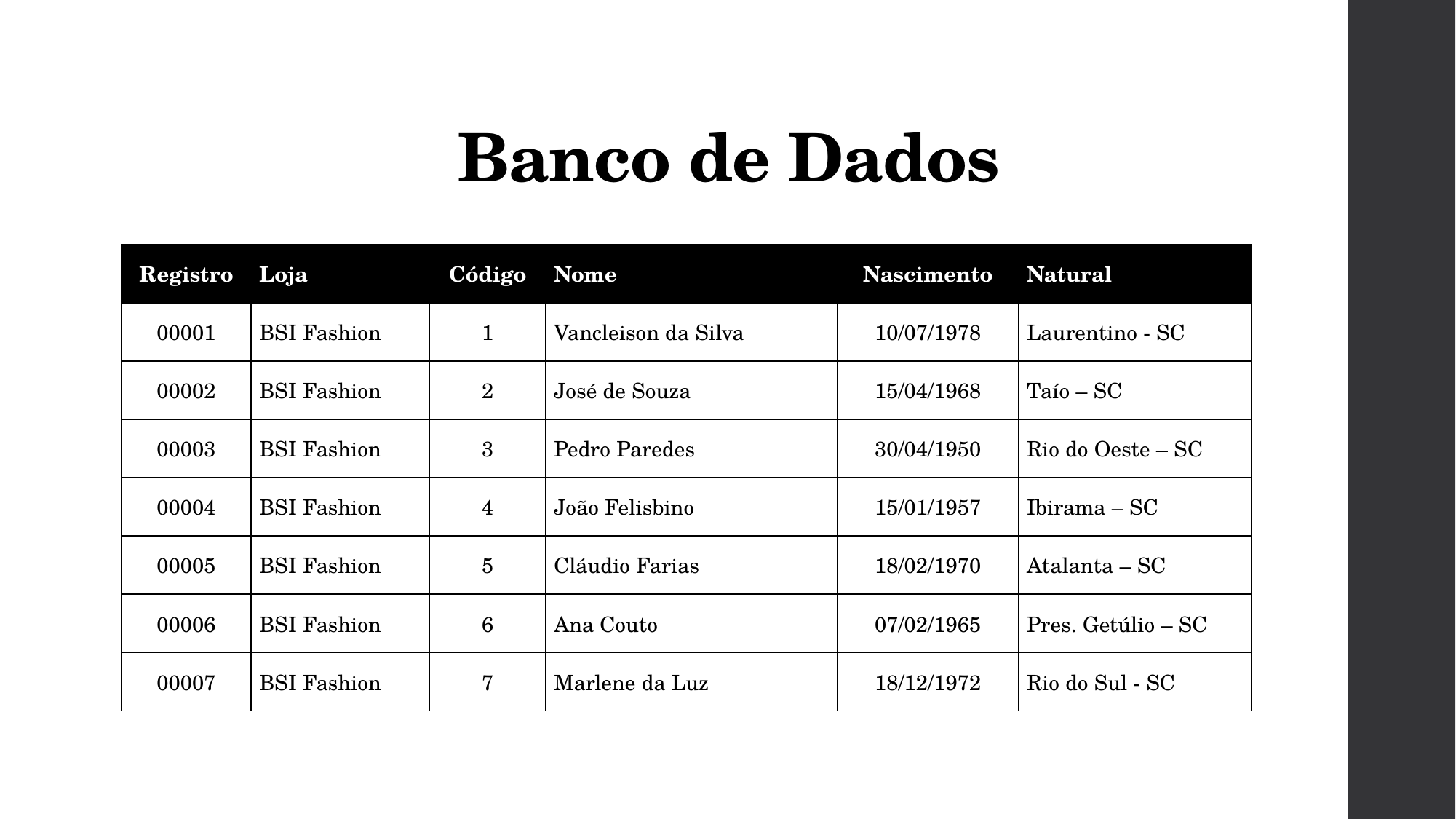

# Banco de Dados
| Registro | Loja | Código | Nome | Nascimento | Natural |
| --- | --- | --- | --- | --- | --- |
| 00001 | BSI Fashion | 1 | Vancleison da Silva | 10/07/1978 | Laurentino - SC |
| 00002 | BSI Fashion | 2 | José de Souza | 15/04/1968 | Taío – SC |
| 00003 | BSI Fashion | 3 | Pedro Paredes | 30/04/1950 | Rio do Oeste – SC |
| 00004 | BSI Fashion | 4 | João Felisbino | 15/01/1957 | Ibirama – SC |
| 00005 | BSI Fashion | 5 | Cláudio Farias | 18/02/1970 | Atalanta – SC |
| 00006 | BSI Fashion | 6 | Ana Couto | 07/02/1965 | Pres. Getúlio – SC |
| 00007 | BSI Fashion | 7 | Marlene da Luz | 18/12/1972 | Rio do Sul - SC |